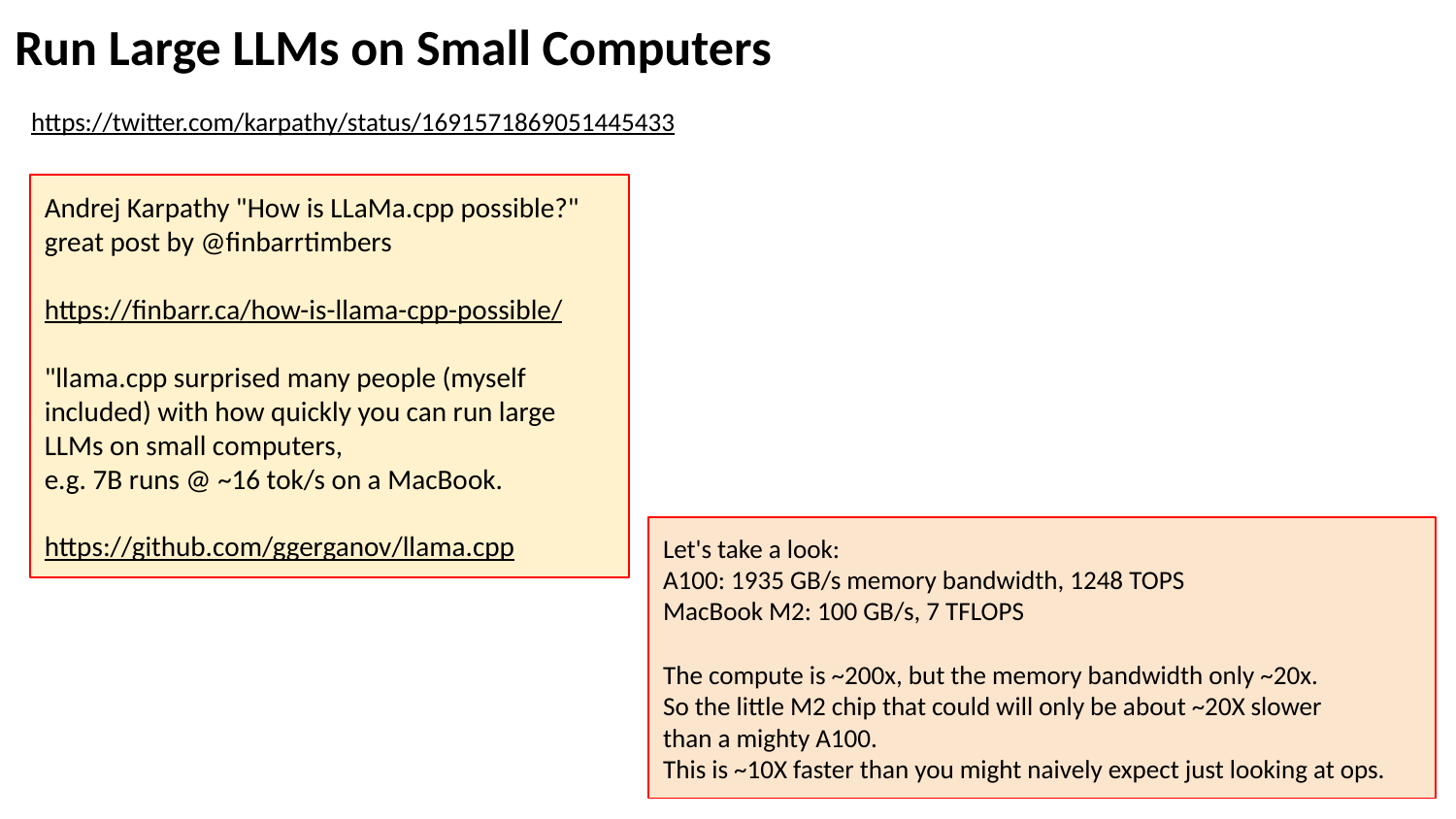

Run Large LLMs on Small Computers
https://twitter.com/karpathy/status/1691571869051445433
Andrej Karpathy "How is LLaMa.cpp possible?"
great post by @finbarrtimbers

https://finbarr.ca/how-is-llama-cpp-possible/

"llama.cpp surprised many people (myself included) with how quickly you can run large LLMs on small computers,
e.g. 7B runs @ ~16 tok/s on a MacBook.

https://github.com/ggerganov/llama.cpp
Let's take a look:
A100: 1935 GB/s memory bandwidth, 1248 TOPS
MacBook M2: 100 GB/s, 7 TFLOPS

The compute is ~200x, but the memory bandwidth only ~20x.
So the little M2 chip that could will only be about ~20X slower
than a mighty A100.
This is ~10X faster than you might naively expect just looking at ops.